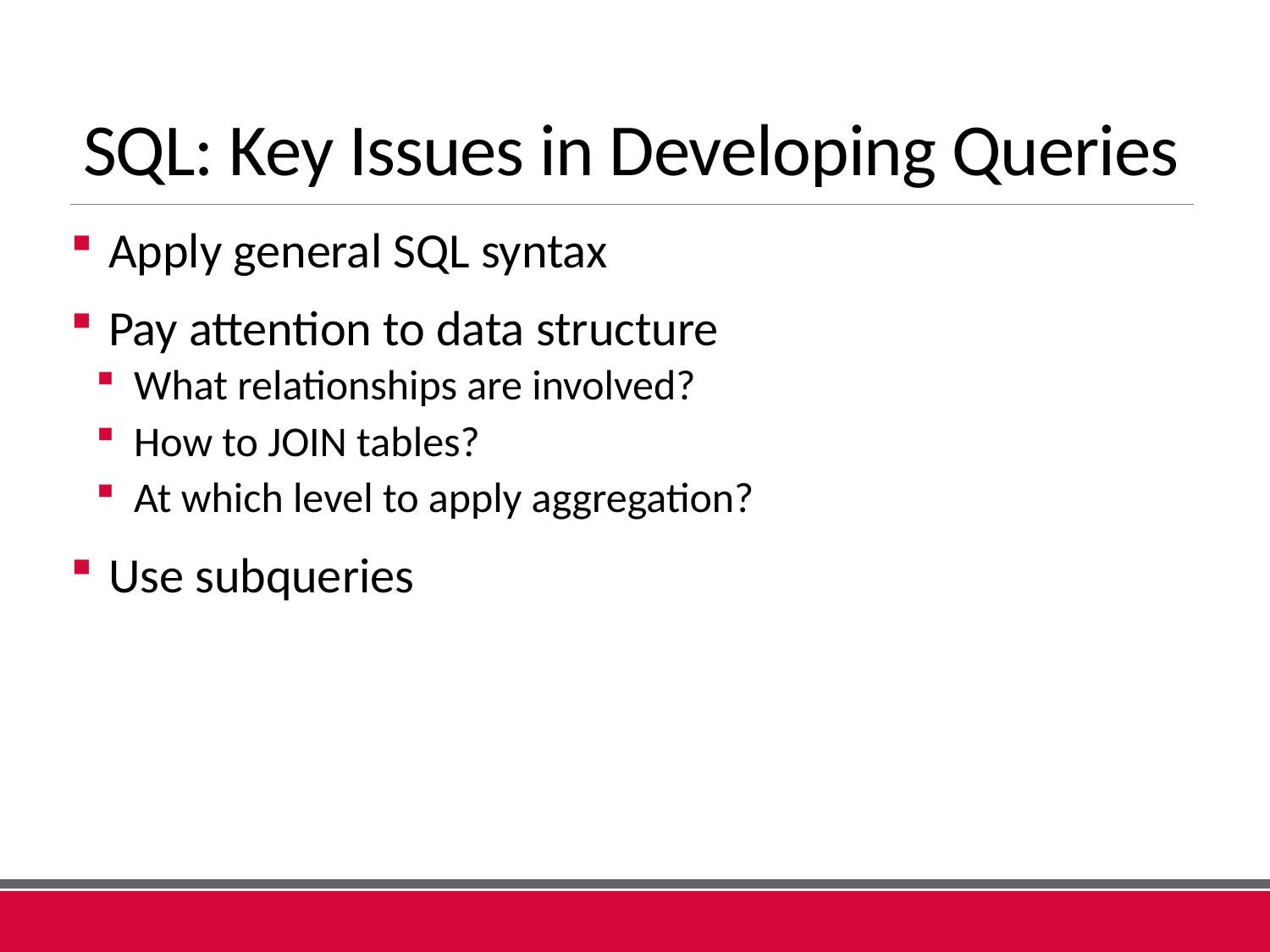

# SQL: Key Issues in Developing Queries
Apply general SQL syntax
Pay attention to data structure
What relationships are involved?
How to JOIN tables?
At which level to apply aggregation?
Use subqueries